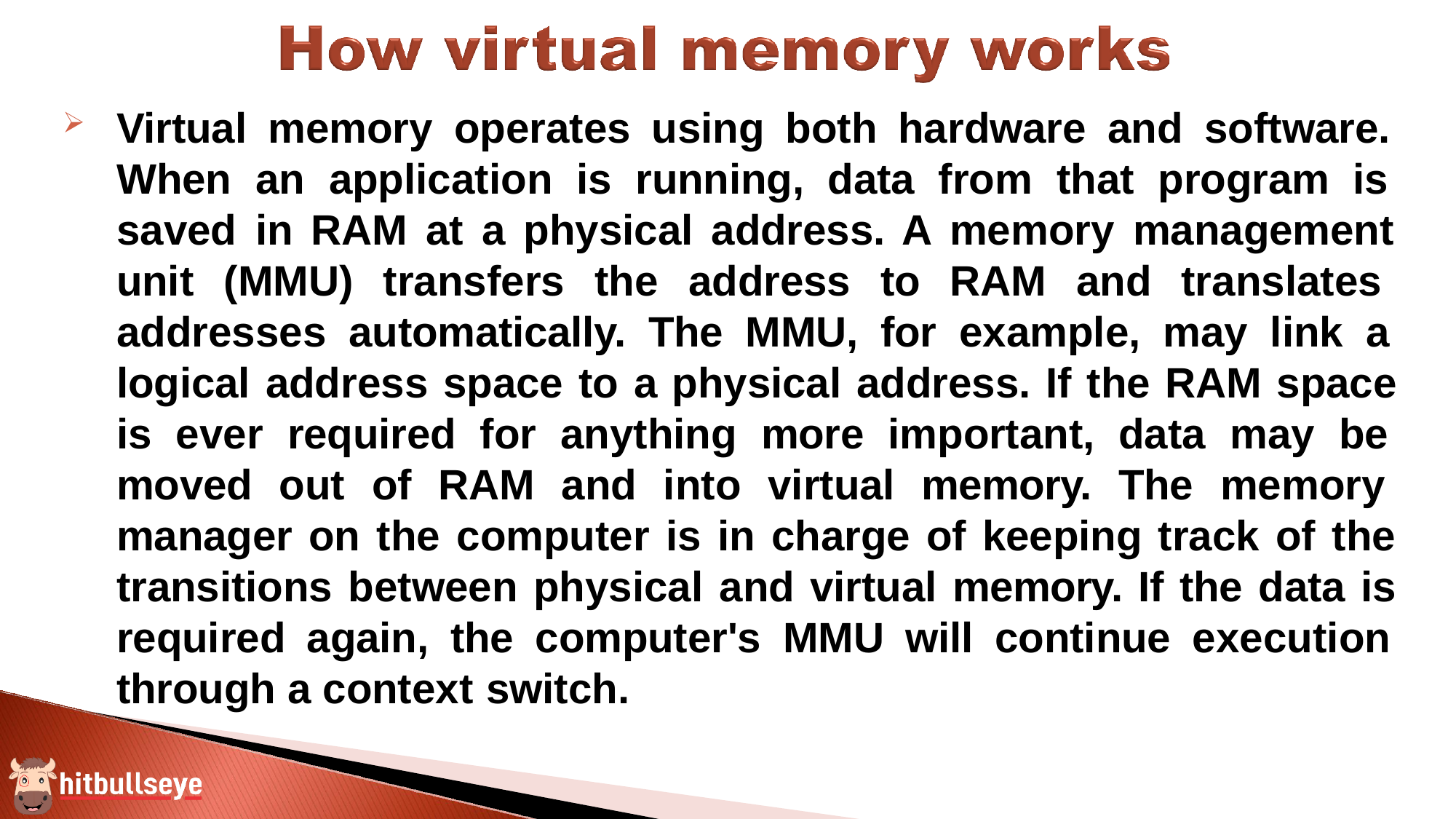

Virtual memory operates using both hardware and software.  When an application is running, data from that program is  saved in RAM at a physical address. A memory management  unit (MMU) transfers the address to RAM and translates  addresses automatically. The MMU, for example, may link a  logical address space to a physical address. If the RAM space  is ever required for anything more important, data may be  moved out of RAM and into virtual memory. The memory  manager on the computer is in charge of keeping track of the  transitions between physical and virtual memory. If the data is  required again, the computer's MMU will continue execution  through a context switch.